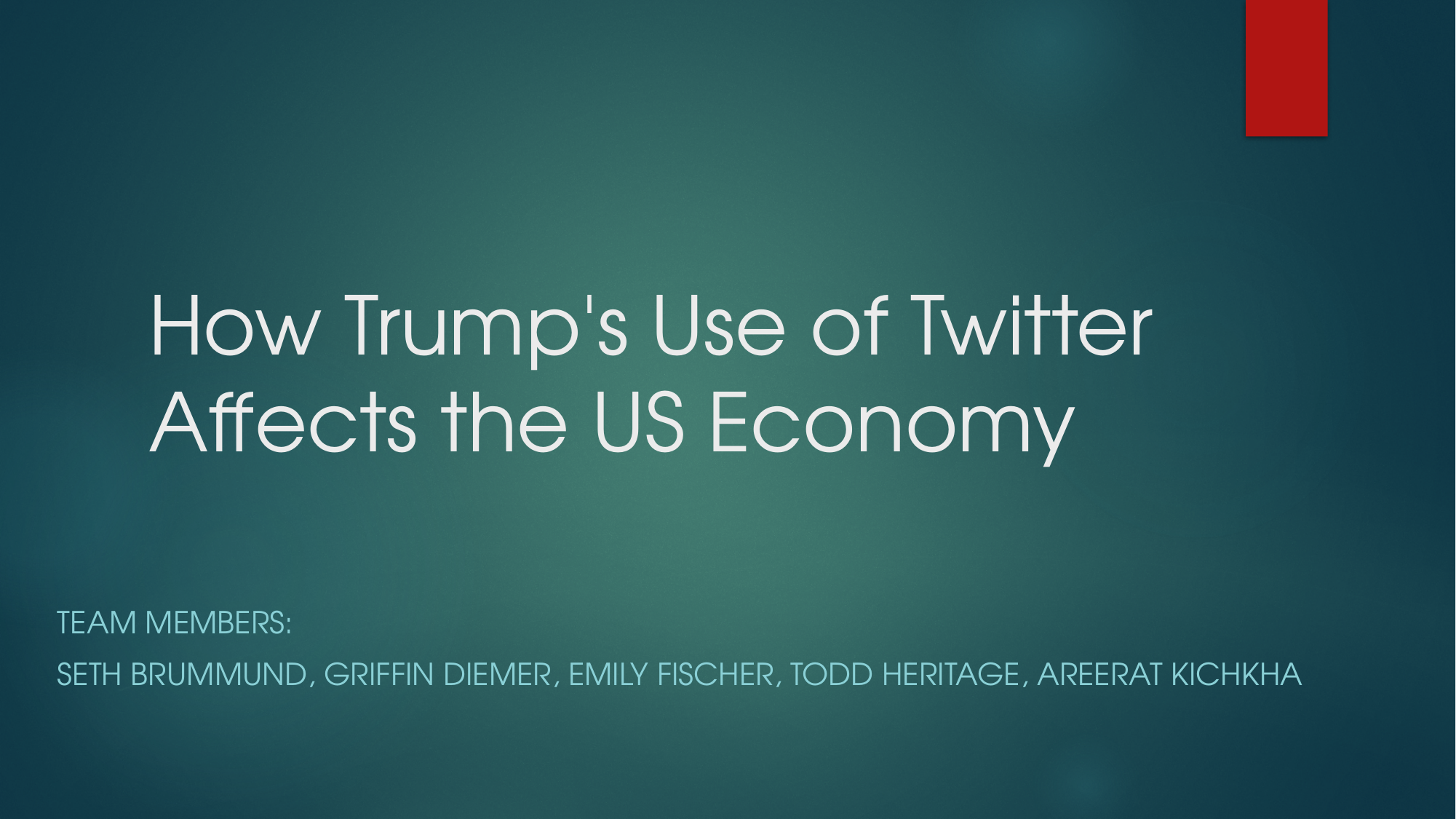

# How Trump's Use of Twitter Affects the US Economy
Team Members:
Seth Brummund, Griffin Diemer, Emily Fischer, Todd Heritage, Areerat Kichkha